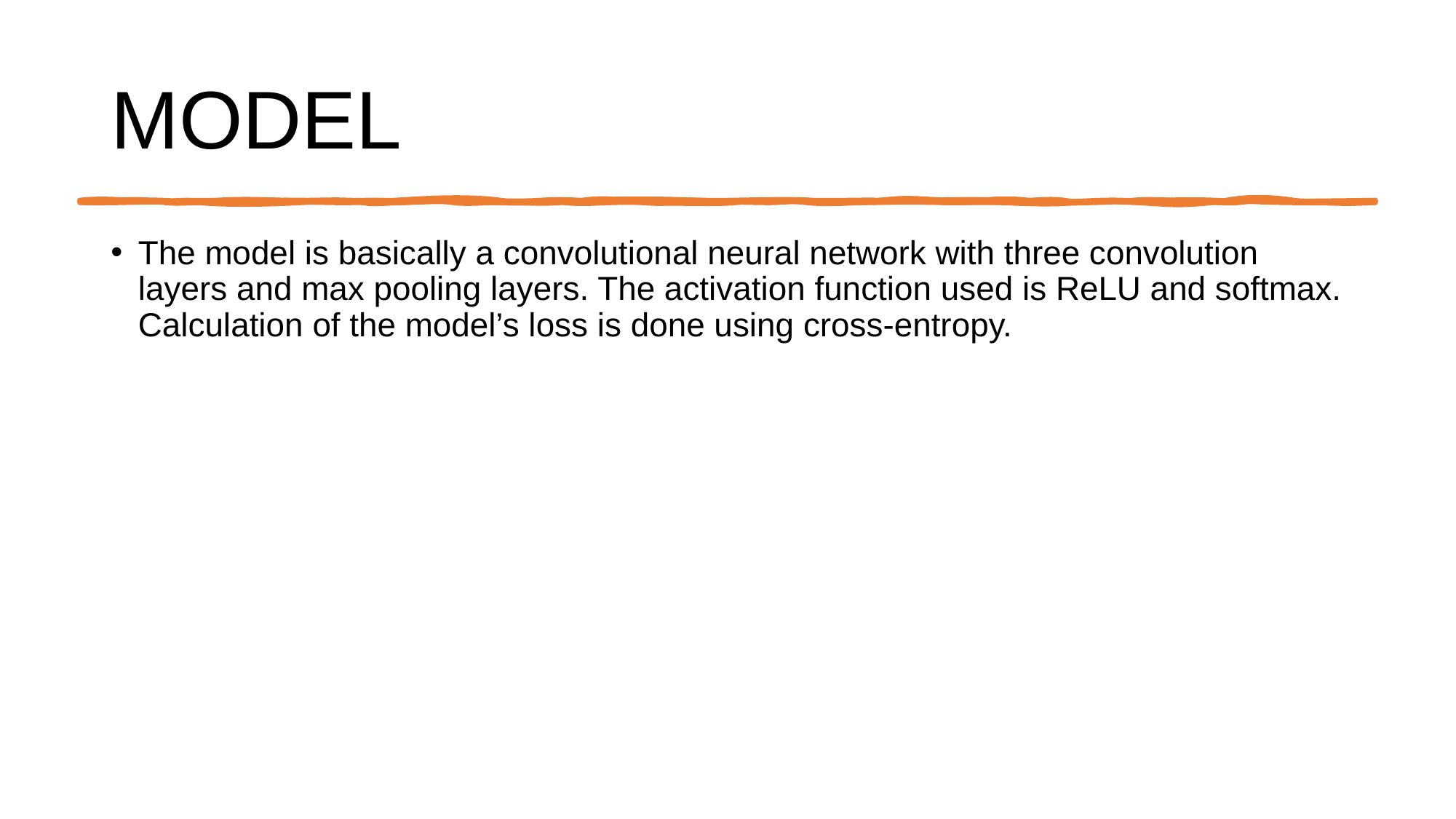

# MODEL

The model is basically a convolutional neural network with three convolution layers and max pooling layers. The activation function used is ReLU and softmax. Calculation of the model’s loss is done using cross-entropy.